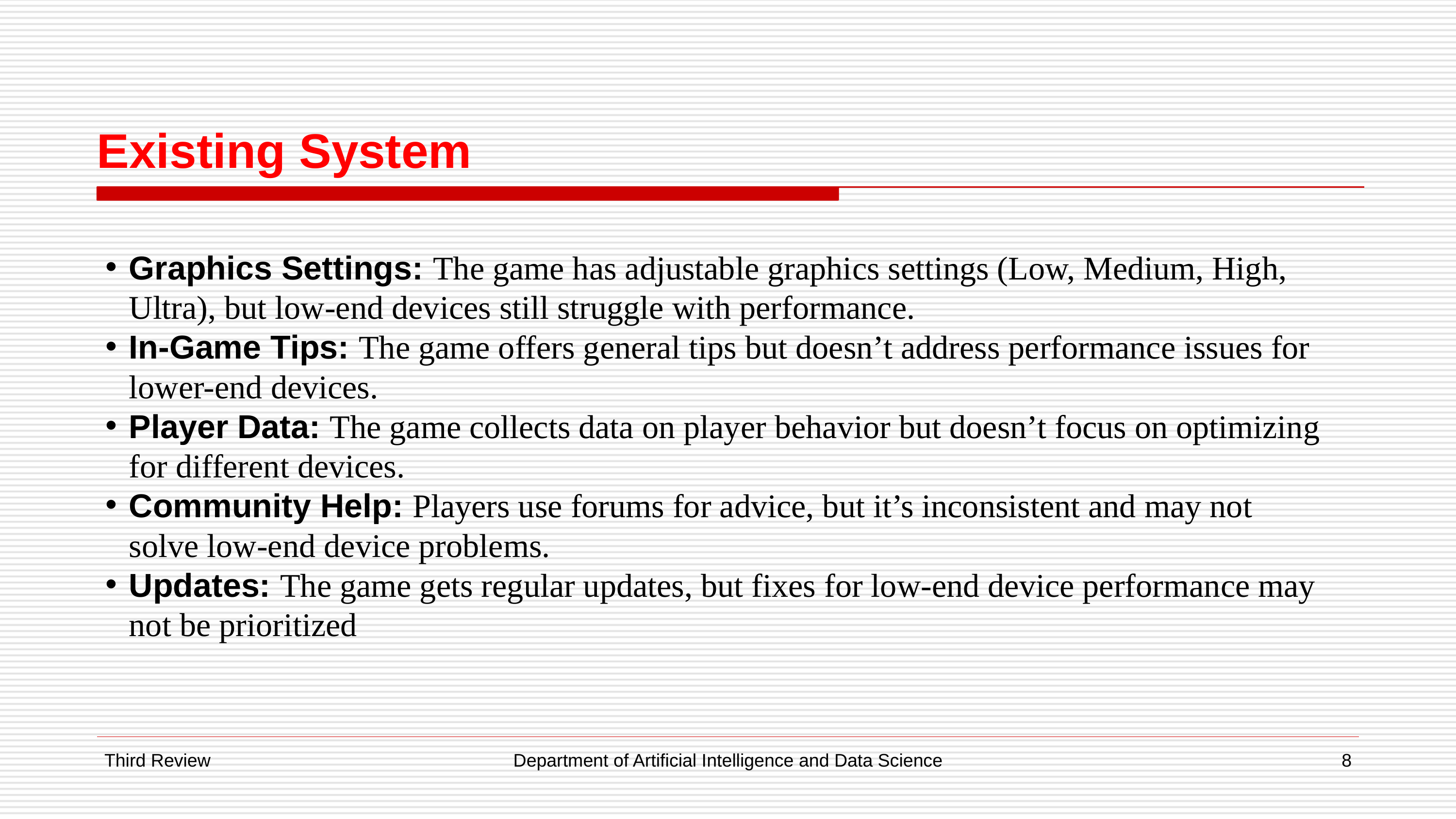

Existing System

Graphics Settings: The game has adjustable graphics settings (Low, Medium, High, Ultra), but low-end devices still struggle with performance.
In-Game Tips: The game offers general tips but doesn’t address performance issues for lower-end devices.
Player Data: The game collects data on player behavior but doesn’t focus on optimizing for different devices.
Community Help: Players use forums for advice, but it’s inconsistent and may not solve low-end device problems.
Updates: The game gets regular updates, but fixes for low-end device performance may not be prioritized

Third Review
Department of Artificial Intelligence and Data Science
8